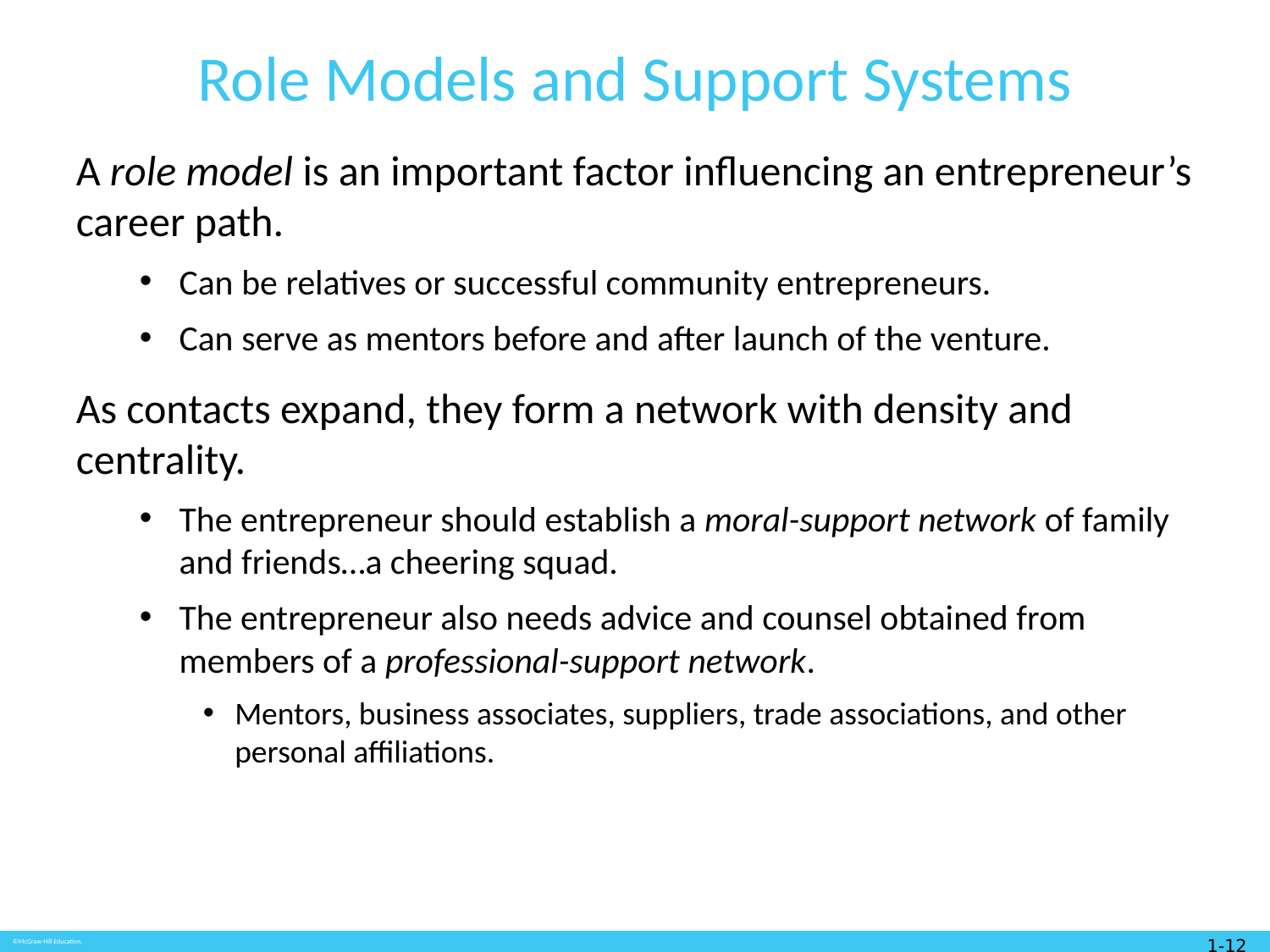

# Role Models and Support Systems
A role model is an important factor influencing an entrepreneur’s career path.
Can be relatives or successful community entrepreneurs.
Can serve as mentors before and after launch of the venture.
As contacts expand, they form a network with density and centrality.
The entrepreneur should establish a moral-support network of family and friends…a cheering squad.
The entrepreneur also needs advice and counsel obtained from members of a professional-support network.
Mentors, business associates, suppliers, trade associations, and other personal affiliations.